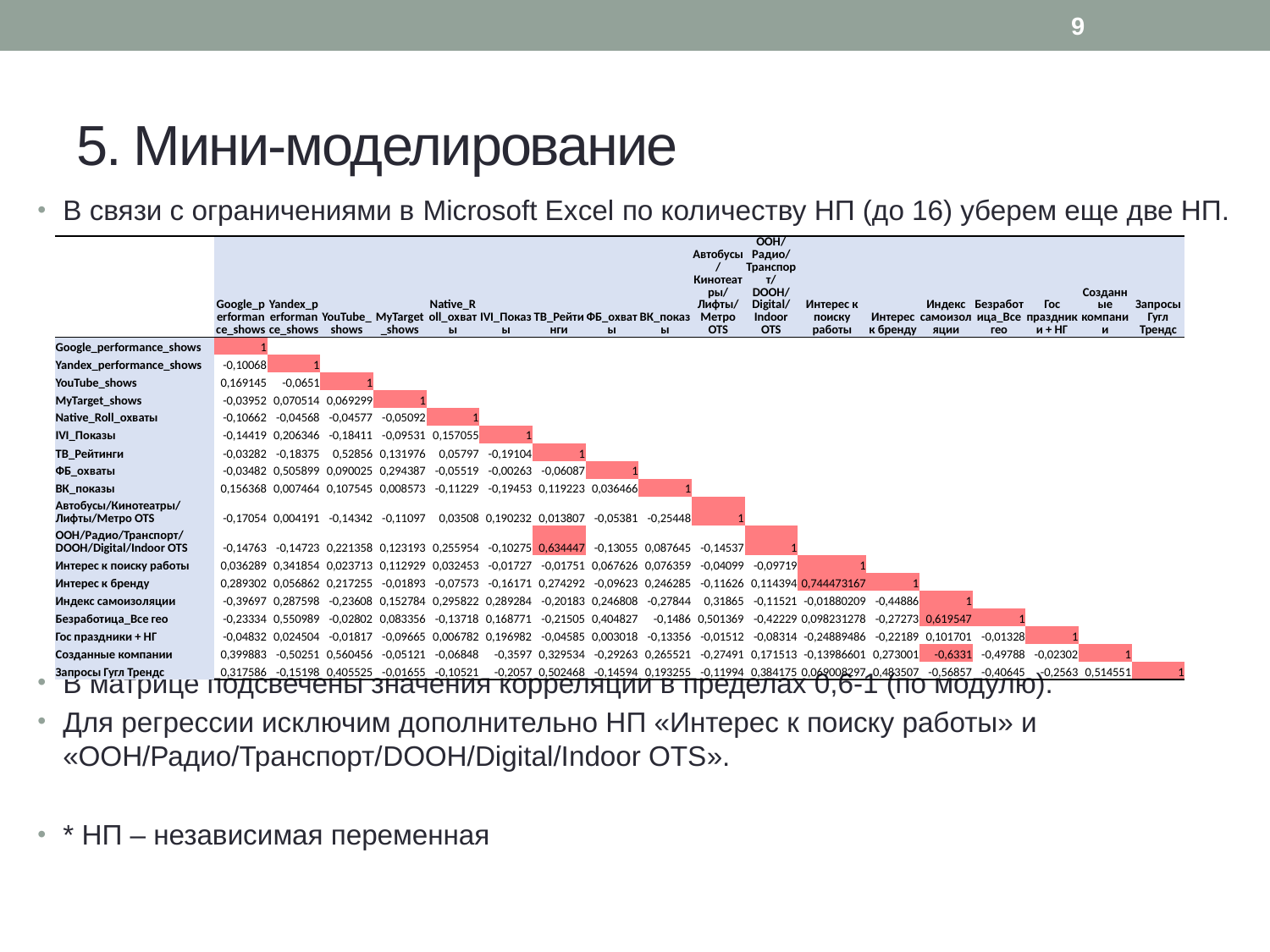

9
# 5. Мини-моделирование
В связи с ограничениями в Microsoft Excel по количеству НП (до 16) уберем еще две НП.

В матрице подсвечены значения корреляции в пределах 0,6-1 (по модулю).
Для регрессии исключим дополнительно НП «Интерес к поиску работы» и «ООН/Радио/Транспорт/DООН/Digital/Indoor OTS».

* НП – независимая переменная

|  | Google\_performance\_shows | Yandex\_performance\_shows | YouTube\_shows | MyTarget\_shows | Native\_Roll\_охваты | IVI\_Показы | TВ\_Рейтинги | ФБ\_охваты | ВК\_показы | Автобусы/Кинотеатры/Лифты/Метро OTS | ООН/Радио/Транспорт/DООН/Digital/Indoor OTS | Интерес к поиску работы | Интерес к бренду | Индекс самоизоляции | Безработица\_Все гео | Гос праздники + НГ | Созданные компании | Запросы Гугл Трендс |
| --- | --- | --- | --- | --- | --- | --- | --- | --- | --- | --- | --- | --- | --- | --- | --- | --- | --- | --- |
| Google\_performance\_shows | 1 |  |  |  |  |  |  |  |  |  |  |  |  |  |  |  |  |  |
| Yandex\_performance\_shows | -0,10068 | 1 |  |  |  |  |  |  |  |  |  |  |  |  |  |  |  |  |
| YouTube\_shows | 0,169145 | -0,0651 | 1 |  |  |  |  |  |  |  |  |  |  |  |  |  |  |  |
| MyTarget\_shows | -0,03952 | 0,070514 | 0,069299 | 1 |  |  |  |  |  |  |  |  |  |  |  |  |  |  |
| Native\_Roll\_охваты | -0,10662 | -0,04568 | -0,04577 | -0,05092 | 1 |  |  |  |  |  |  |  |  |  |  |  |  |  |
| IVI\_Показы | -0,14419 | 0,206346 | -0,18411 | -0,09531 | 0,157055 | 1 |  |  |  |  |  |  |  |  |  |  |  |  |
| TВ\_Рейтинги | -0,03282 | -0,18375 | 0,52856 | 0,131976 | 0,05797 | -0,19104 | 1 |  |  |  |  |  |  |  |  |  |  |  |
| ФБ\_охваты | -0,03482 | 0,505899 | 0,090025 | 0,294387 | -0,05519 | -0,00263 | -0,06087 | 1 |  |  |  |  |  |  |  |  |  |  |
| ВК\_показы | 0,156368 | 0,007464 | 0,107545 | 0,008573 | -0,11229 | -0,19453 | 0,119223 | 0,036466 | 1 |  |  |  |  |  |  |  |  |  |
| Автобусы/Кинотеатры/Лифты/Метро OTS | -0,17054 | 0,004191 | -0,14342 | -0,11097 | 0,03508 | 0,190232 | 0,013807 | -0,05381 | -0,25448 | 1 |  |  |  |  |  |  |  |  |
| ООН/Радио/Транспорт/DООН/Digital/Indoor OTS | -0,14763 | -0,14723 | 0,221358 | 0,123193 | 0,255954 | -0,10275 | 0,634447 | -0,13055 | 0,087645 | -0,14537 | 1 |  |  |  |  |  |  |  |
| Интерес к поиску работы | 0,036289 | 0,341854 | 0,023713 | 0,112929 | 0,032453 | -0,01727 | -0,01751 | 0,067626 | 0,076359 | -0,04099 | -0,09719 | 1 |  |  |  |  |  |  |
| Интерес к бренду | 0,289302 | 0,056862 | 0,217255 | -0,01893 | -0,07573 | -0,16171 | 0,274292 | -0,09623 | 0,246285 | -0,11626 | 0,114394 | 0,744473167 | 1 |  |  |  |  |  |
| Индекс самоизоляции | -0,39697 | 0,287598 | -0,23608 | 0,152784 | 0,295822 | 0,289284 | -0,20183 | 0,246808 | -0,27844 | 0,31865 | -0,11521 | -0,01880209 | -0,44886 | 1 |  |  |  |  |
| Безработица\_Все гео | -0,23334 | 0,550989 | -0,02802 | 0,083356 | -0,13718 | 0,168771 | -0,21505 | 0,404827 | -0,1486 | 0,501369 | -0,42229 | 0,098231278 | -0,27273 | 0,619547 | 1 |  |  |  |
| Гос праздники + НГ | -0,04832 | 0,024504 | -0,01817 | -0,09665 | 0,006782 | 0,196982 | -0,04585 | 0,003018 | -0,13356 | -0,01512 | -0,08314 | -0,24889486 | -0,22189 | 0,101701 | -0,01328 | 1 |  |  |
| Созданные компании | 0,399883 | -0,50251 | 0,560456 | -0,05121 | -0,06848 | -0,3597 | 0,329534 | -0,29263 | 0,265521 | -0,27491 | 0,171513 | -0,13986601 | 0,273001 | -0,6331 | -0,49788 | -0,02302 | 1 |  |
| Запросы Гугл Трендс | 0,317586 | -0,15198 | 0,405525 | -0,01655 | -0,10521 | -0,2057 | 0,502468 | -0,14594 | 0,193255 | -0,11994 | 0,384175 | 0,069008297 | 0,483507 | -0,56857 | -0,40645 | -0,2563 | 0,514551 | 1 |